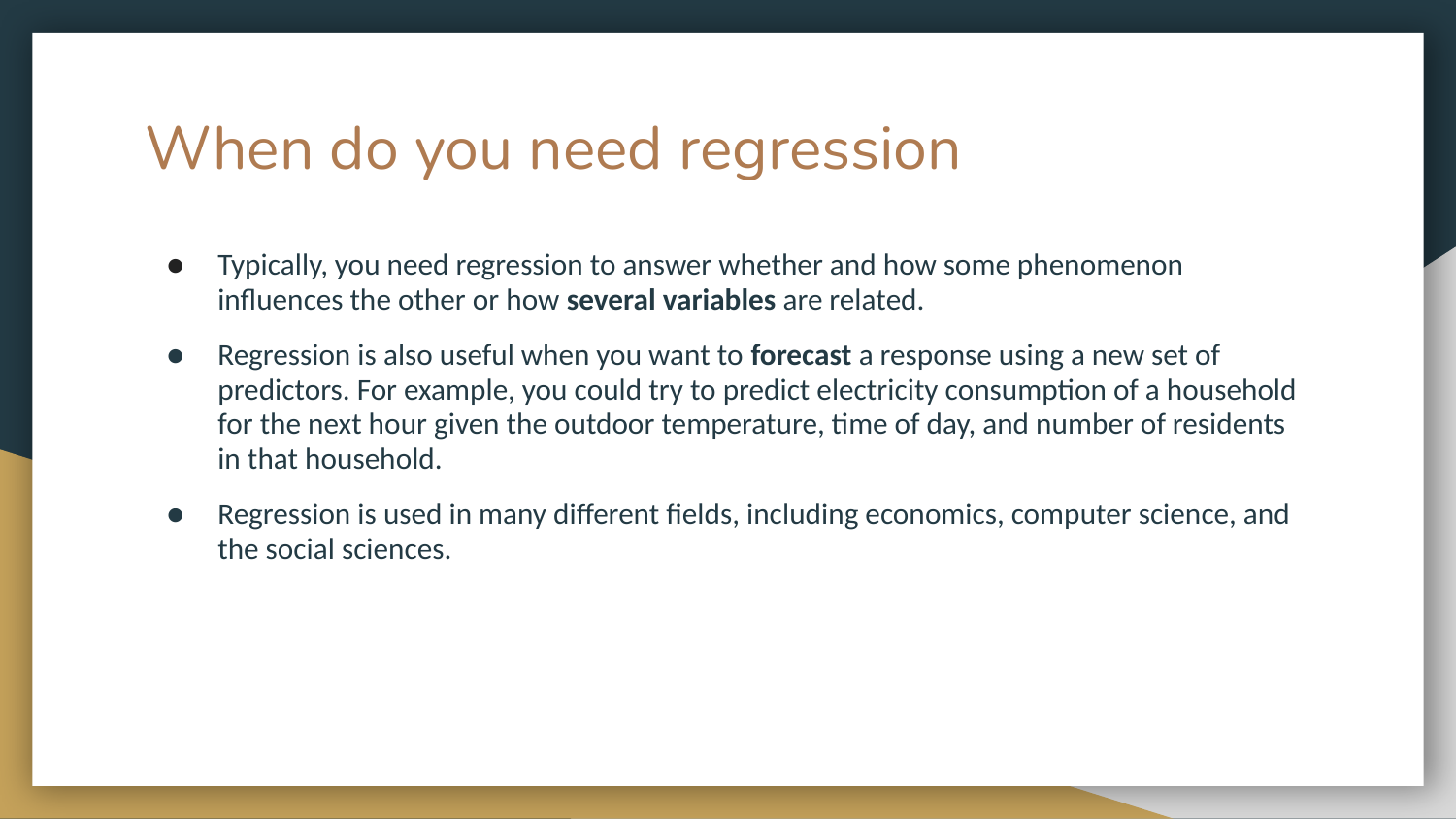

# When do you need regression
Typically, you need regression to answer whether and how some phenomenon influences the other or how several variables are related.
Regression is also useful when you want to forecast a response using a new set of predictors. For example, you could try to predict electricity consumption of a household for the next hour given the outdoor temperature, time of day, and number of residents in that household.
Regression is used in many different fields, including economics, computer science, and the social sciences.